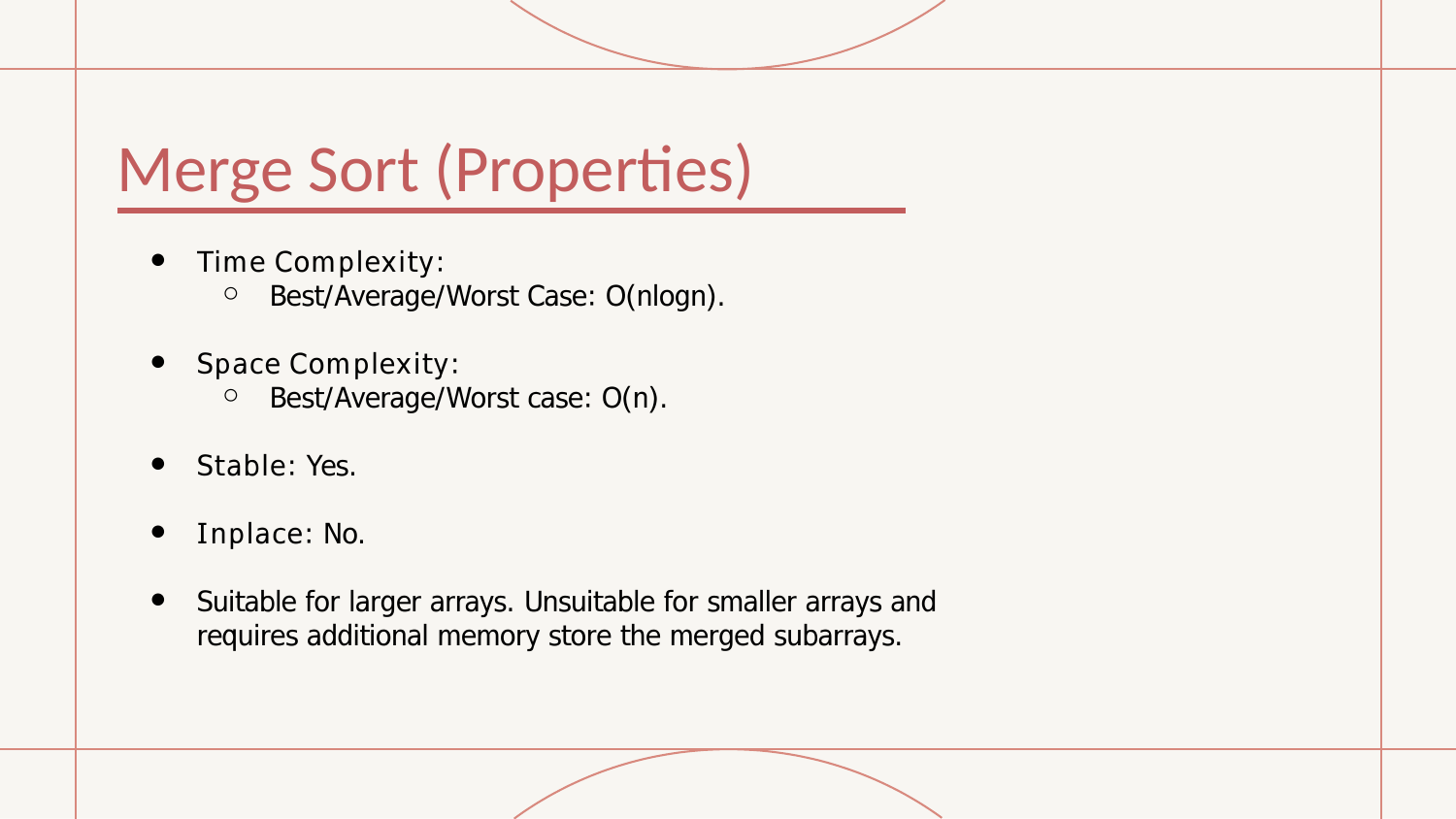

# Merge Sort (Properties)
Time Complexity:
Best/Average/Worst Case: O(nlogn).

Space Complexity:
Best/Average/Worst case: O(n).

Stable: Yes.

Inplace: No.

Suitable for larger arrays. Unsuitable for smaller arrays and requires additional memory store the merged subarrays.